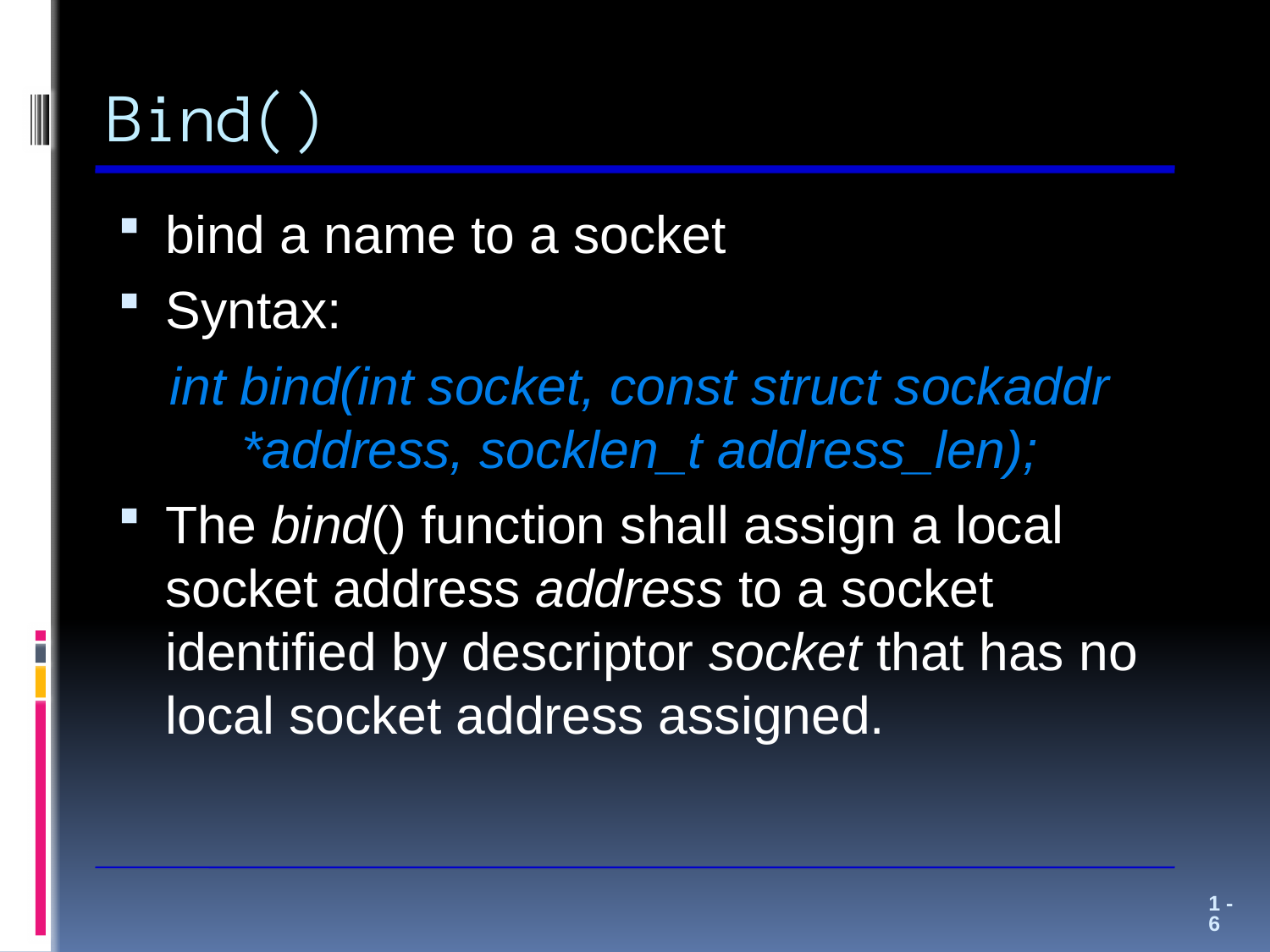

# Bind()
bind a name to a socket
Syntax:
int bind(int socket, const struct sockaddr *address, socklen_t address_len);
The bind() function shall assign a local socket address address to a socket identified by descriptor socket that has no local socket address assigned.

1 - 6